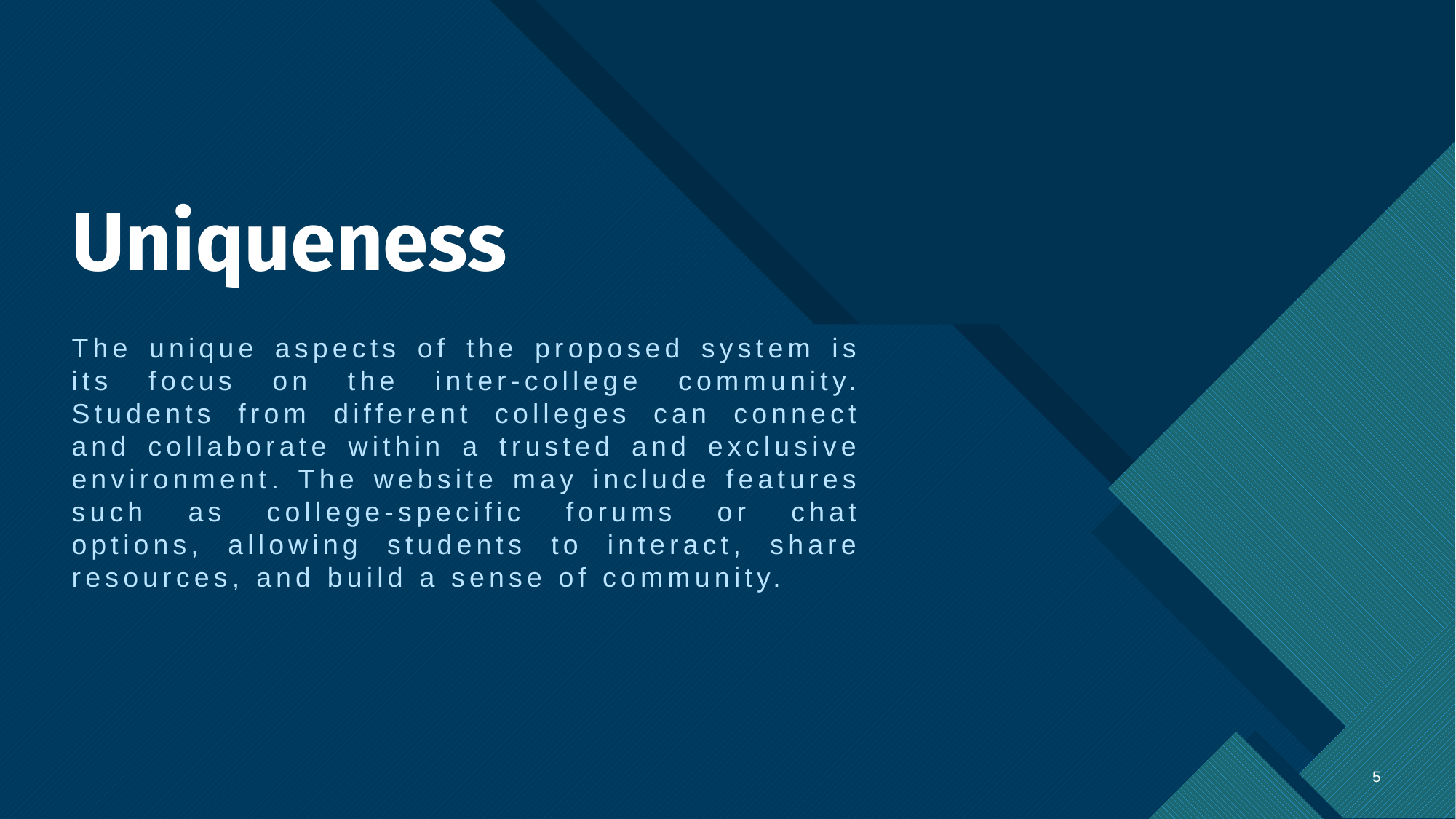

# Uniqueness
The unique aspects of the proposed system is its focus on the inter-college community. Students from different colleges can connect and collaborate within a trusted and exclusive environment. The website may include features such as college-specific forums or chat options, allowing students to interact, share resources, and build a sense of community.
5